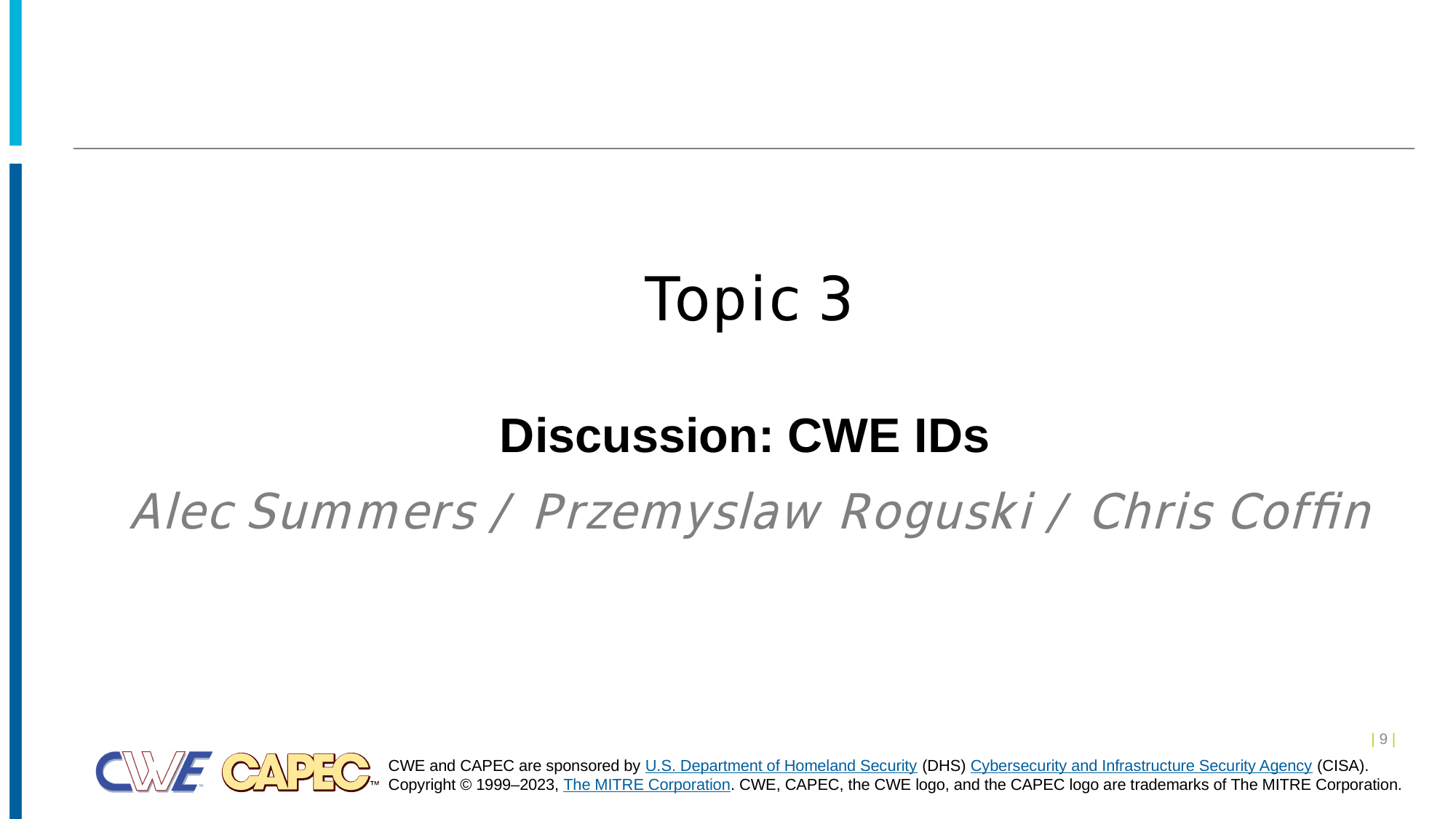

#

Topic 3
Discussion: CWE IDs
Alec Summers / Przemyslaw Roguski / Chris Coffin

| 9 |